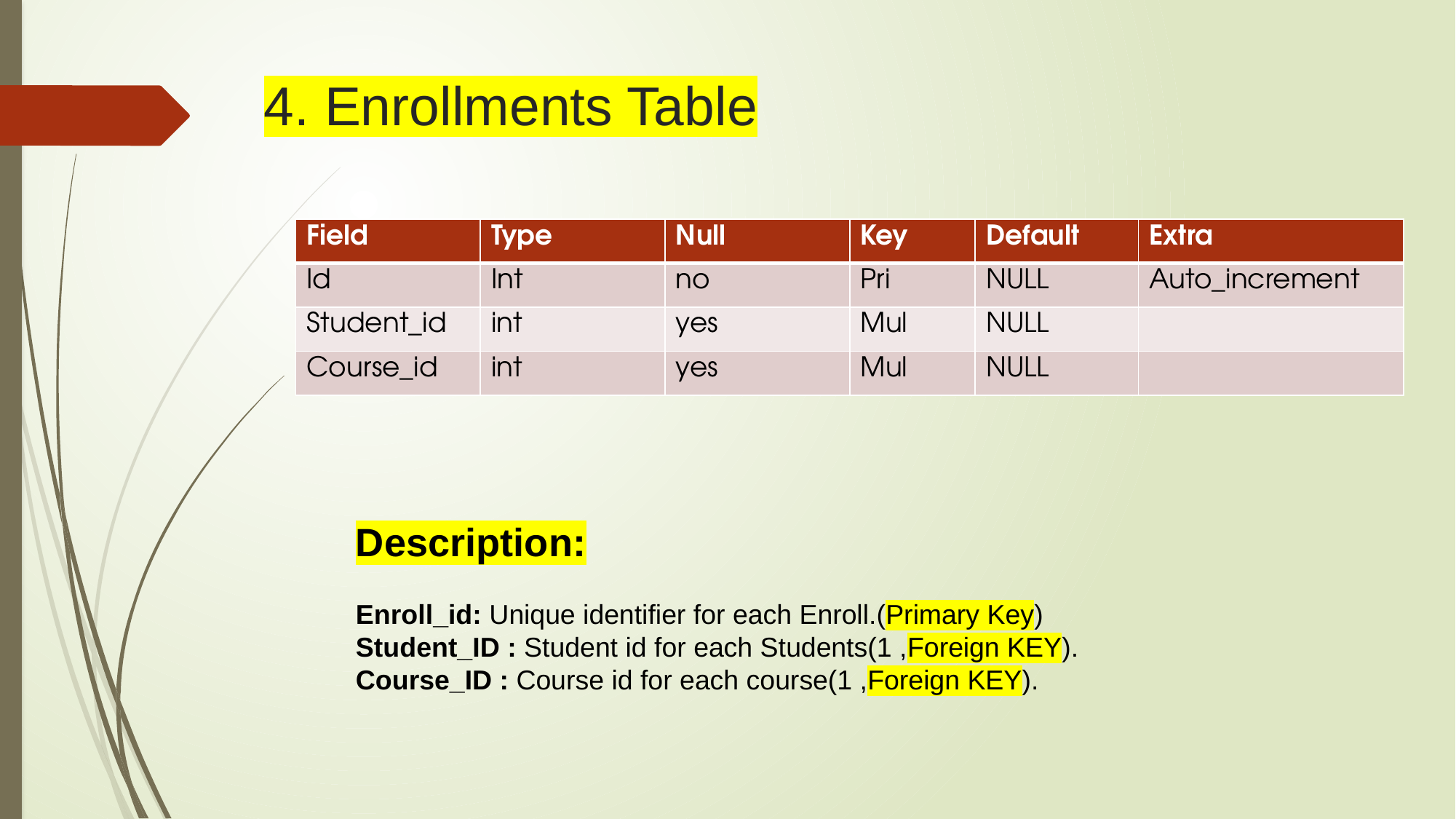

# 4. Enrollments Table
| Field | Type | Null | Key | Default | Extra |
| --- | --- | --- | --- | --- | --- |
| Id | Int | no | Pri | NULL | Auto\_increment |
| Student\_id | int | yes | Mul | NULL |  |
| Course\_id | int | yes | Mul | NULL |  |
Description:

Enroll_id: Unique identifier for each Enroll.(Primary Key)
Student_ID : Student id for each Students(1 ,Foreign KEY).
Course_ID : Course id for each course(1 ,Foreign KEY).